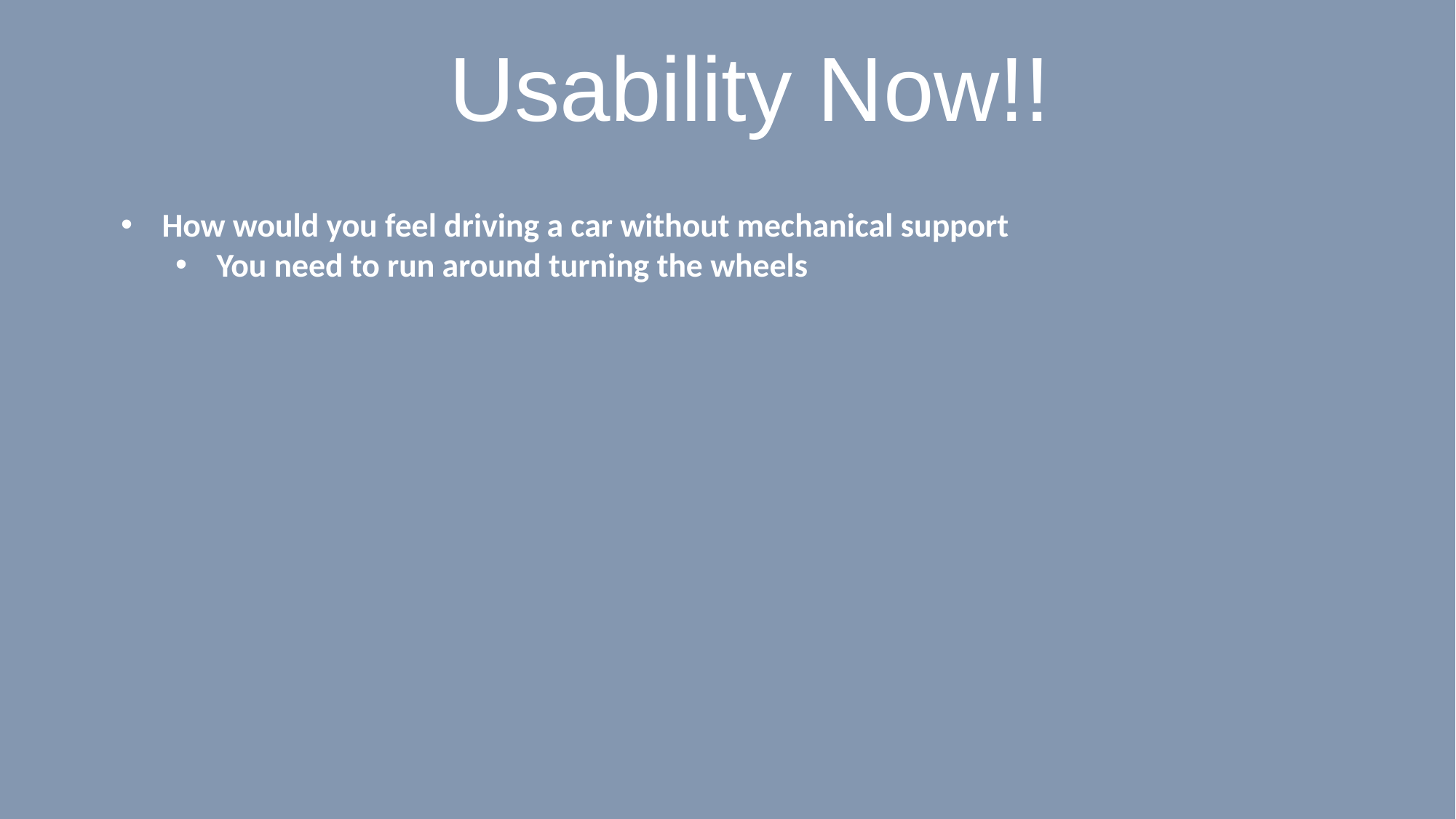

# Usability Now!!
How would you feel driving a car without mechanical support
You need to run around turning the wheels